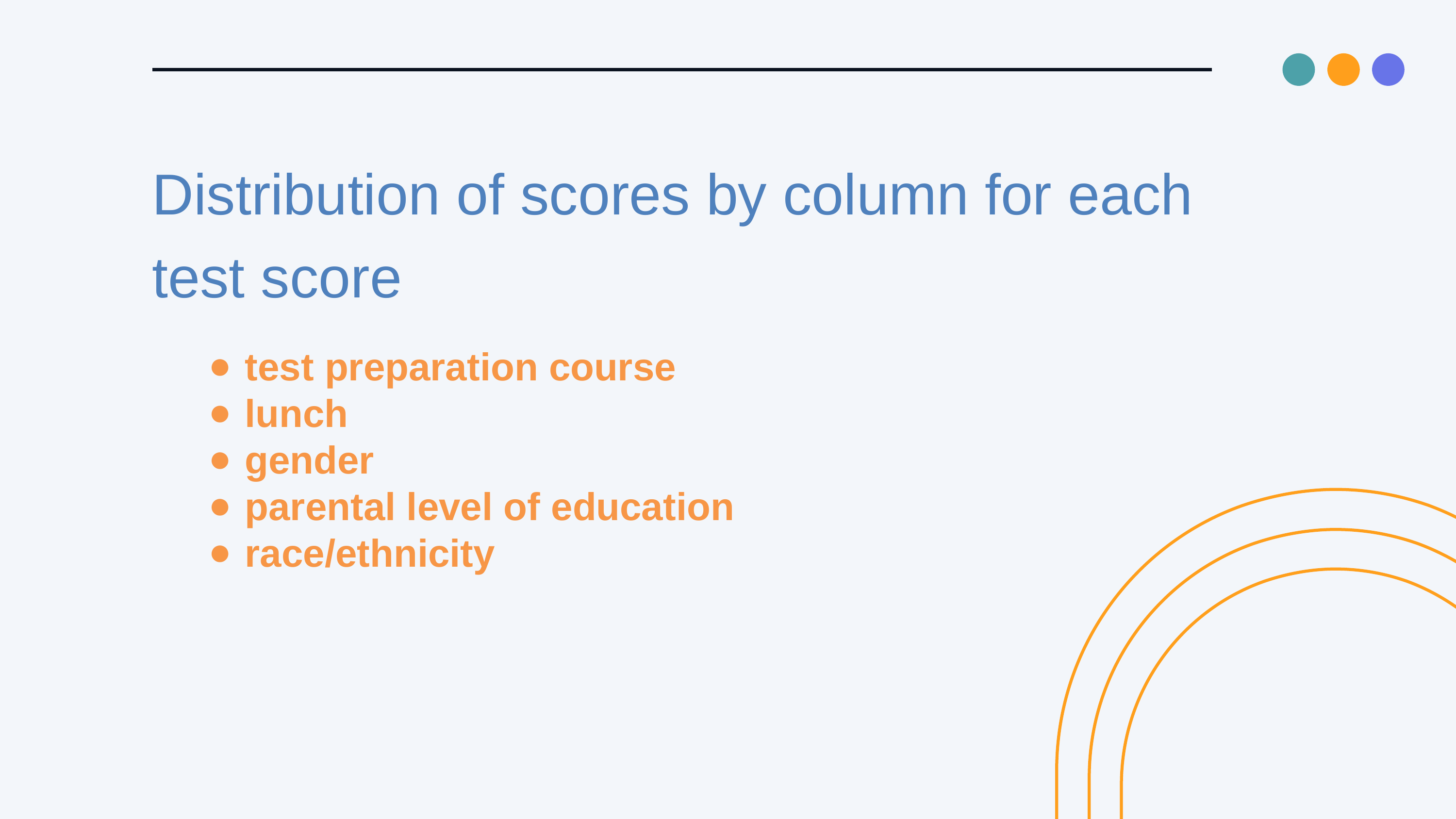

Distribution of scores by column for each test score
test preparation course
lunch
gender
parental level of education
race/ethnicity